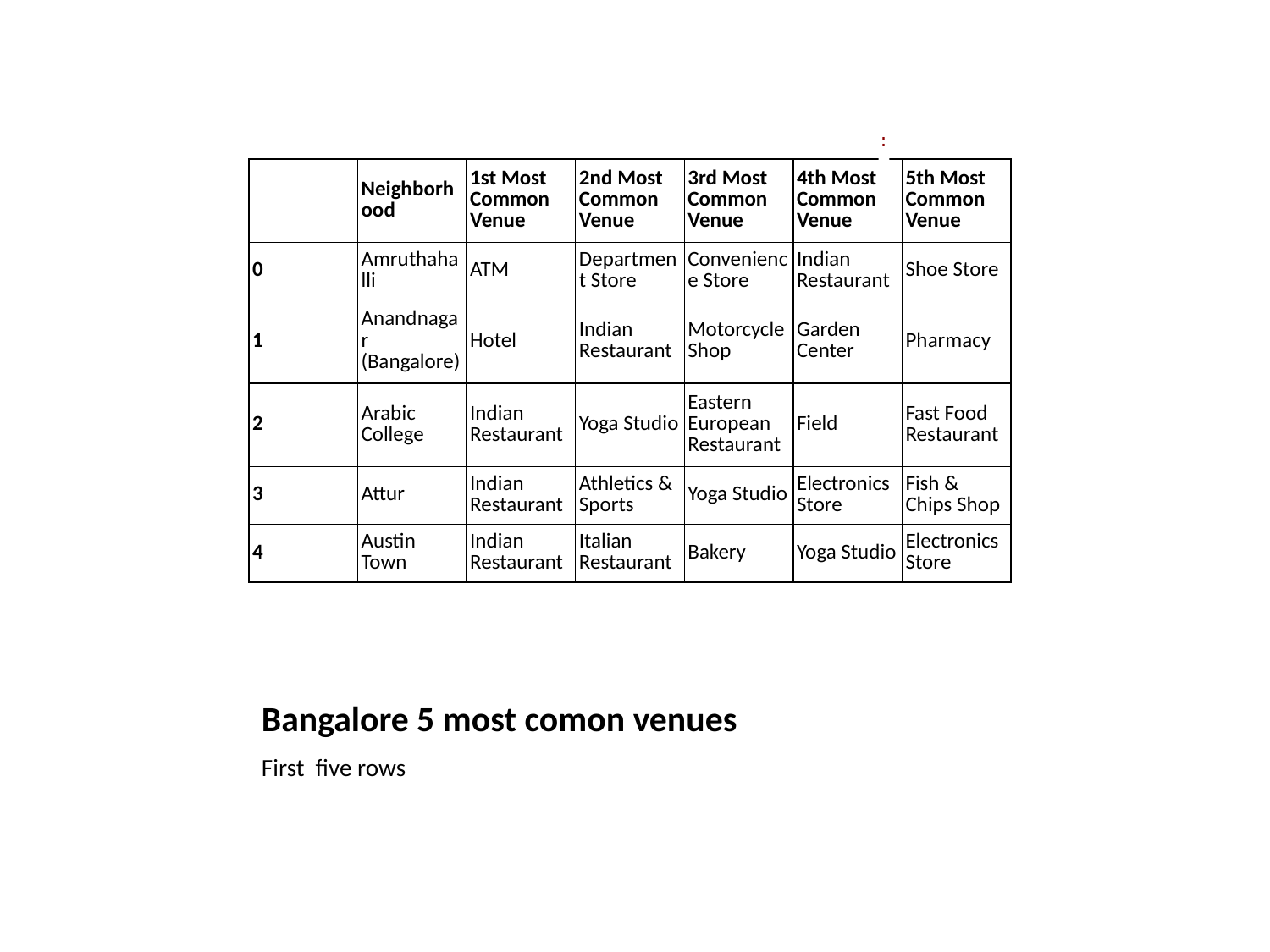

:

|  | Neighborhood | 1st Most Common Venue | 2nd Most Common Venue | 3rd Most Common Venue | 4th Most Common Venue | 5th Most Common Venue |
| --- | --- | --- | --- | --- | --- | --- |
| 0 | Amruthahalli | ATM | Department Store | Convenience Store | Indian Restaurant | Shoe Store |
| 1 | Anandnagar (Bangalore) | Hotel | Indian Restaurant | Motorcycle Shop | Garden Center | Pharmacy |
| 2 | Arabic College | Indian Restaurant | Yoga Studio | Eastern European Restaurant | Field | Fast Food Restaurant |
| 3 | Attur | Indian Restaurant | Athletics & Sports | Yoga Studio | Electronics Store | Fish & Chips Shop |
| 4 | Austin Town | Indian Restaurant | Italian Restaurant | Bakery | Yoga Studio | Electronics Store |
# Bangalore 5 most comon venues
First  five rows